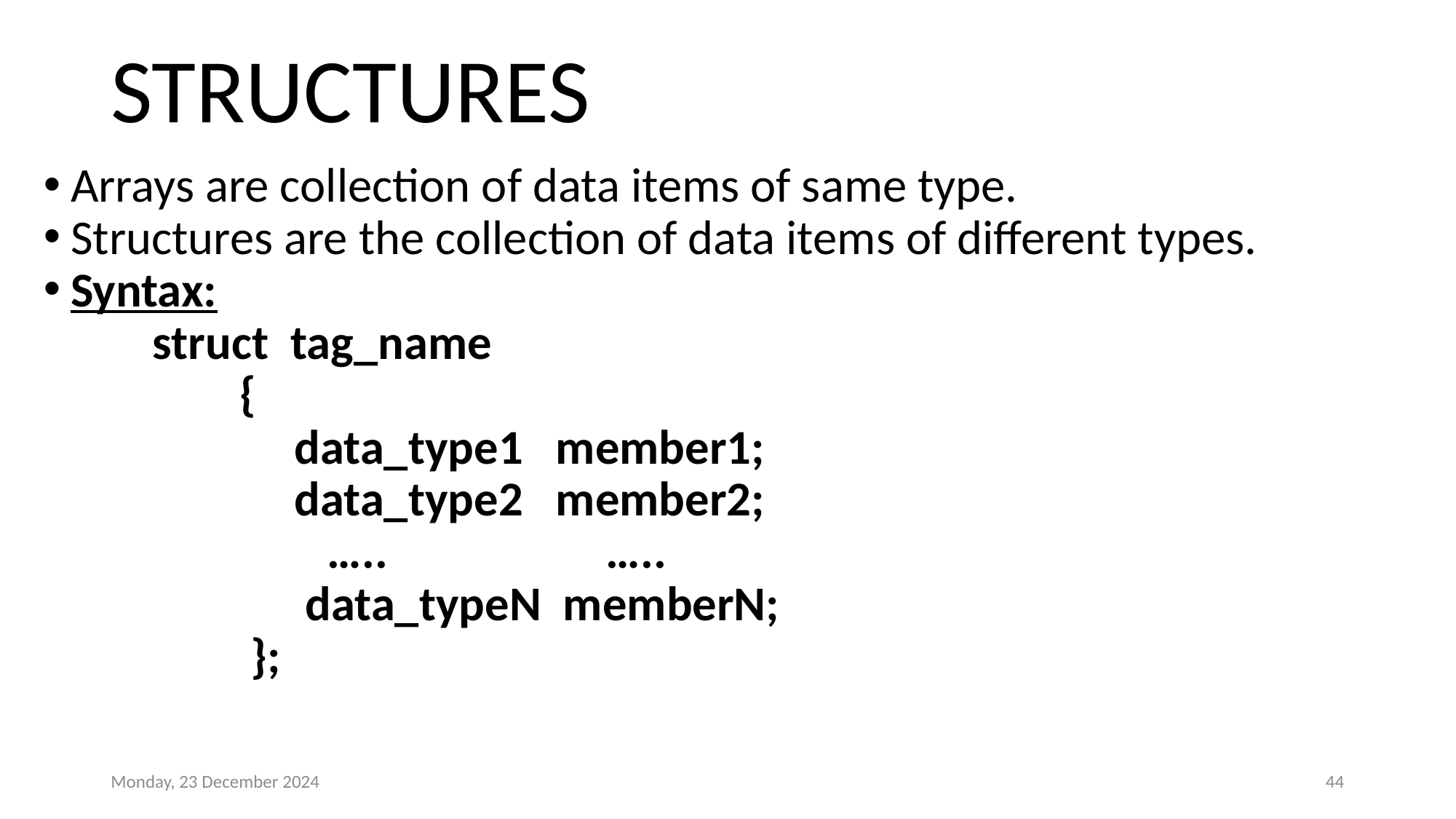

# STRUCTURES
Arrays are collection of data items of same type.
Structures are the collection of data items of different types.
Syntax:
          struct  tag_name
                  {
                       data_type1   member1;
                       data_type2   member2;
                          …..                    …..
                        data_typeN  memberN;
                   };
Monday, 23 December 2024
44